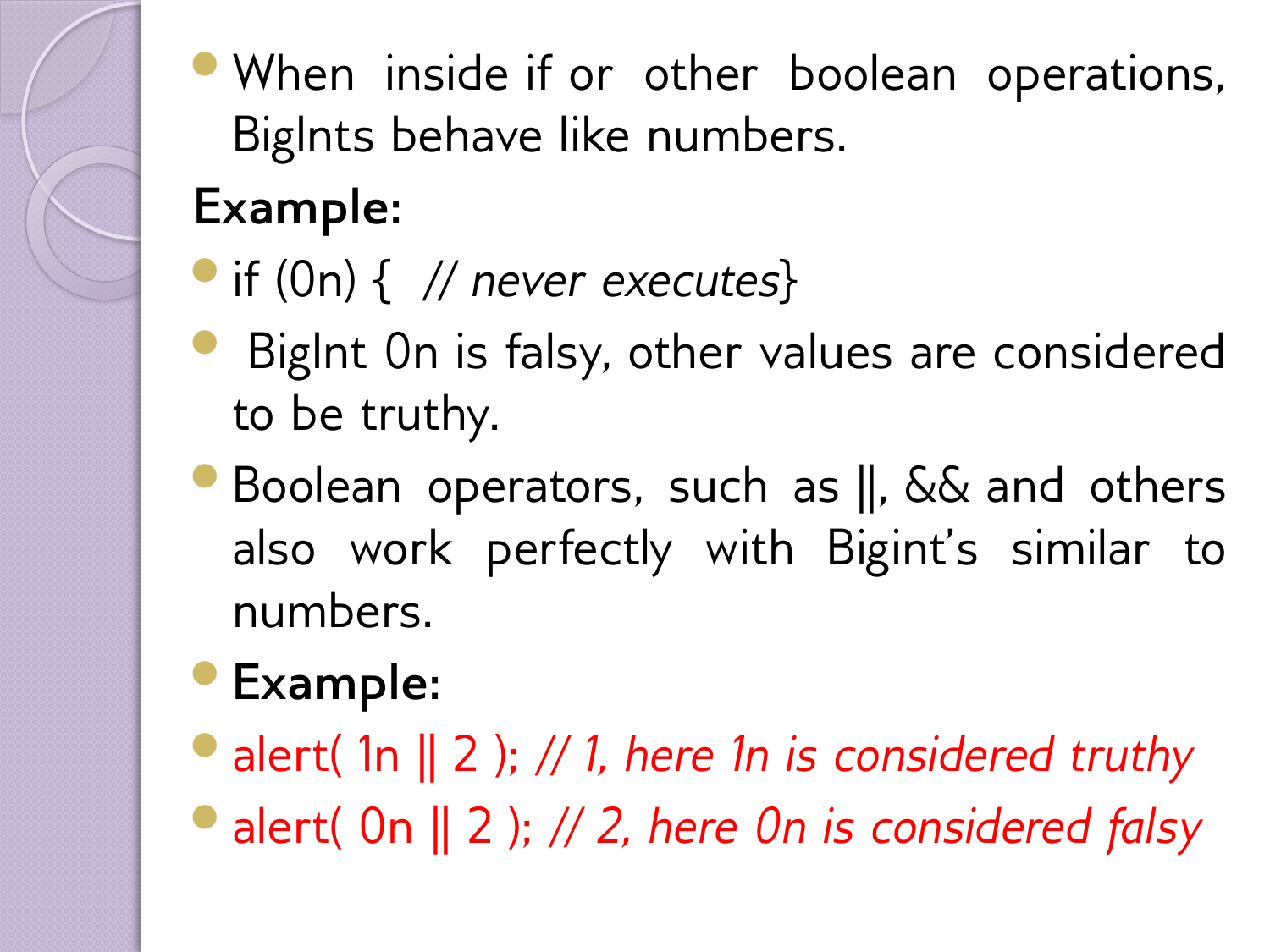

When inside if or other boolean operations, BigInts behave like numbers.
Example:
if (0n) {  // never executes}
 BigInt 0n is falsy, other values are considered to be truthy.
Boolean operators, such as ||, && and others also work perfectly with Bigint’s similar to numbers.
Example:
alert( 1n || 2 ); // 1, here 1n is considered truthy
alert( 0n || 2 ); // 2, here 0n is considered falsy